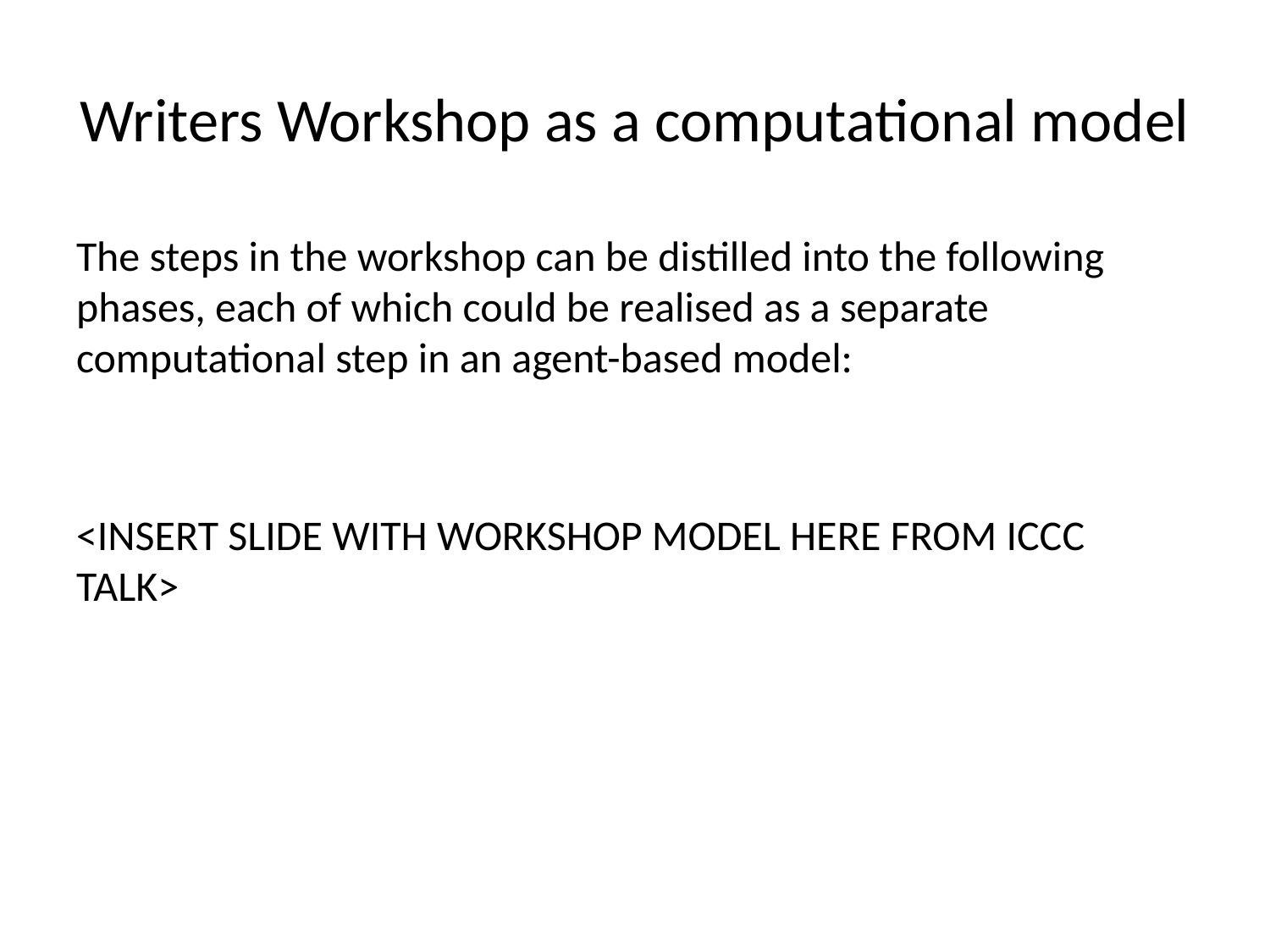

# Writers Workshop as a computational model
The steps in the workshop can be distilled into the following phases, each of which could be realised as a separate computational step in an agent-based model:

<INSERT SLIDE WITH WORKSHOP MODEL HERE FROM ICCC TALK>